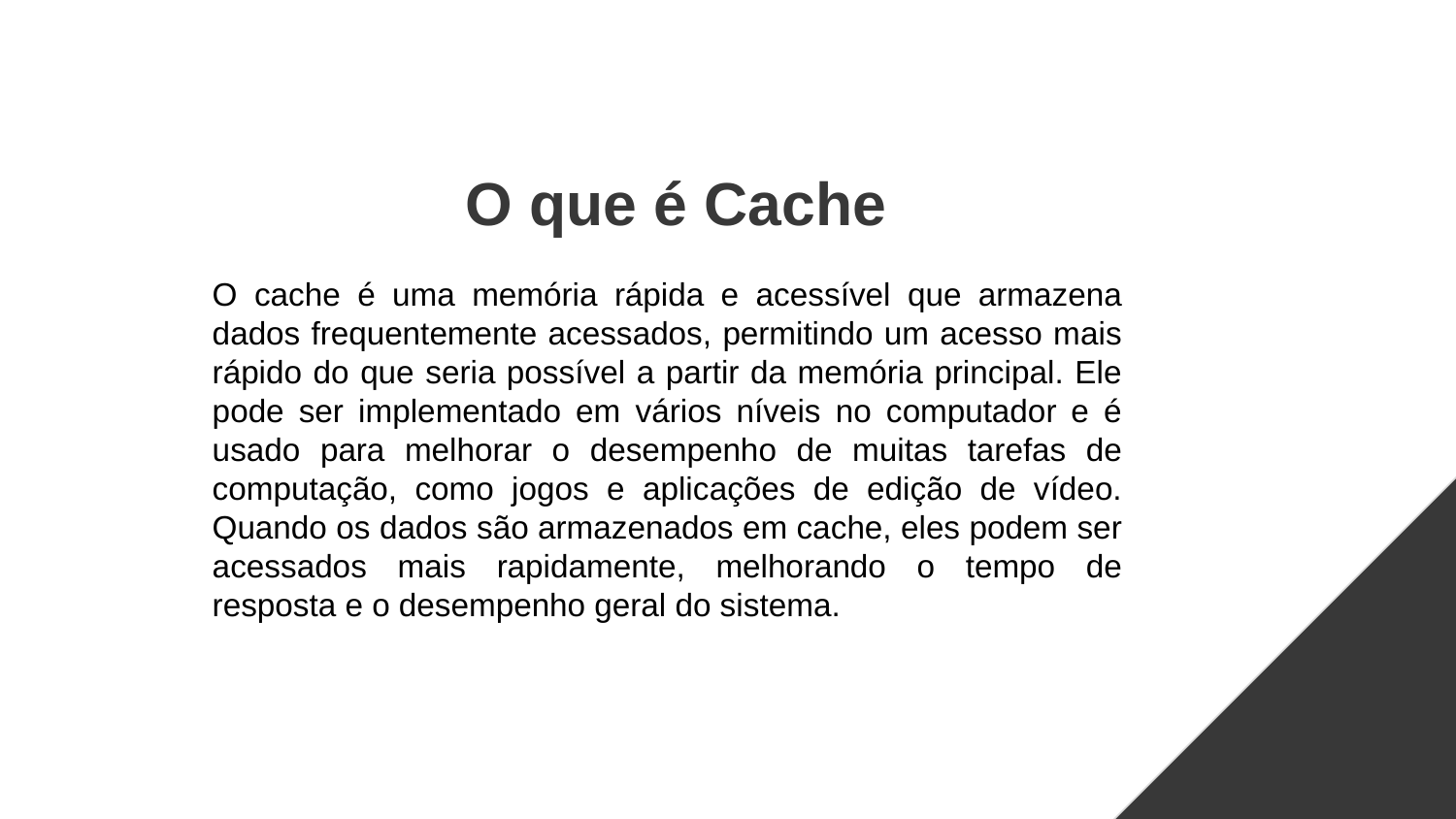

# O que é Cache
O cache é uma memória rápida e acessível que armazena dados frequentemente acessados, permitindo um acesso mais rápido do que seria possível a partir da memória principal. Ele pode ser implementado em vários níveis no computador e é usado para melhorar o desempenho de muitas tarefas de computação, como jogos e aplicações de edição de vídeo. Quando os dados são armazenados em cache, eles podem ser acessados mais rapidamente, melhorando o tempo de resposta e o desempenho geral do sistema.